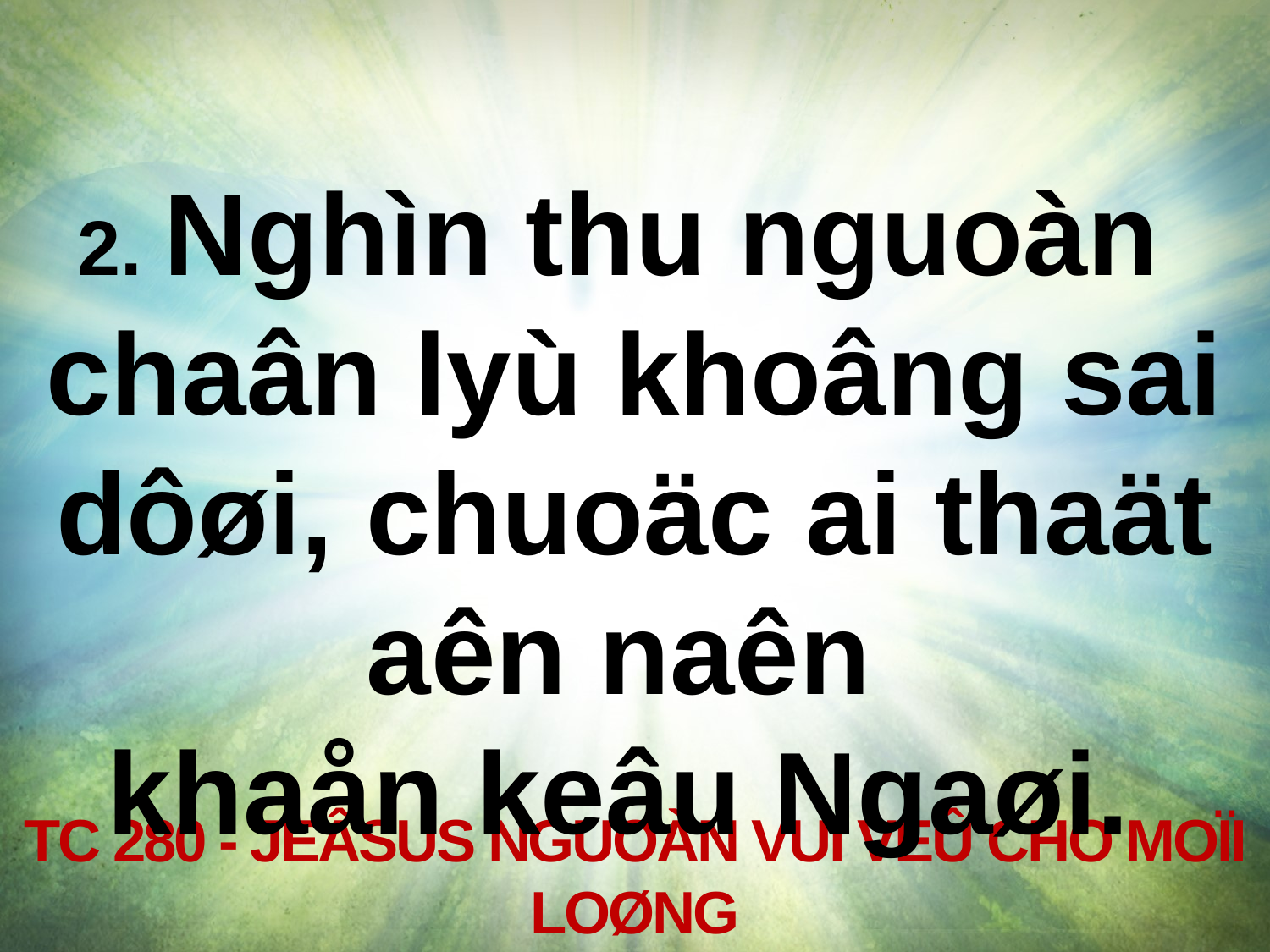

2. Nghìn thu nguoàn
chaân lyù khoâng sai dôøi, chuoäc ai thaät aên naên
khaån keâu Ngaøi.
TC 280 - JEÂSUS NGUOÀN VUI VEÛ CHO MOÏI LOØNG